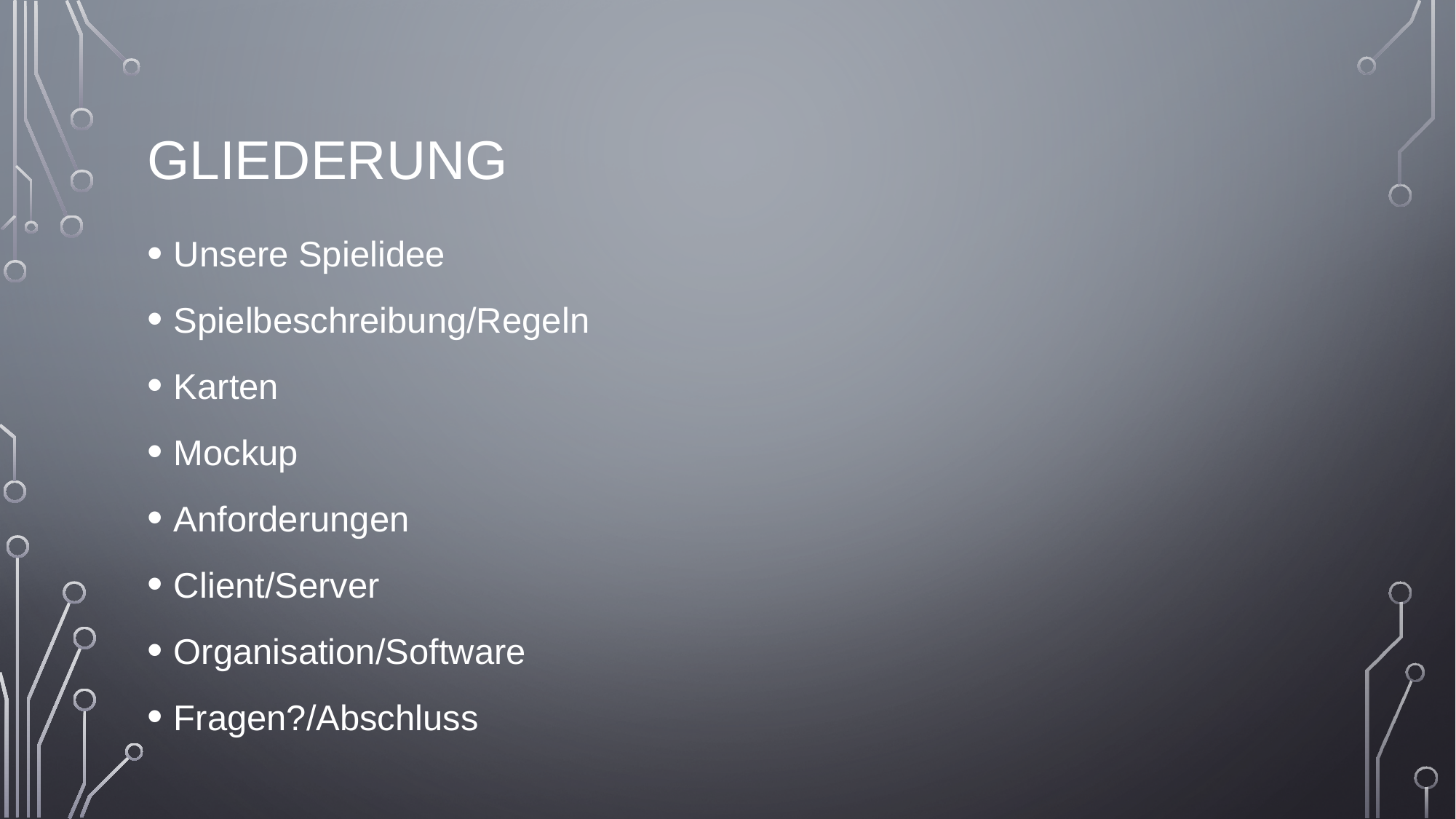

# Gliederung
Unsere Spielidee
Spielbeschreibung/Regeln
Karten
Mockup
Anforderungen
Client/Server
Organisation/Software
Fragen?/Abschluss